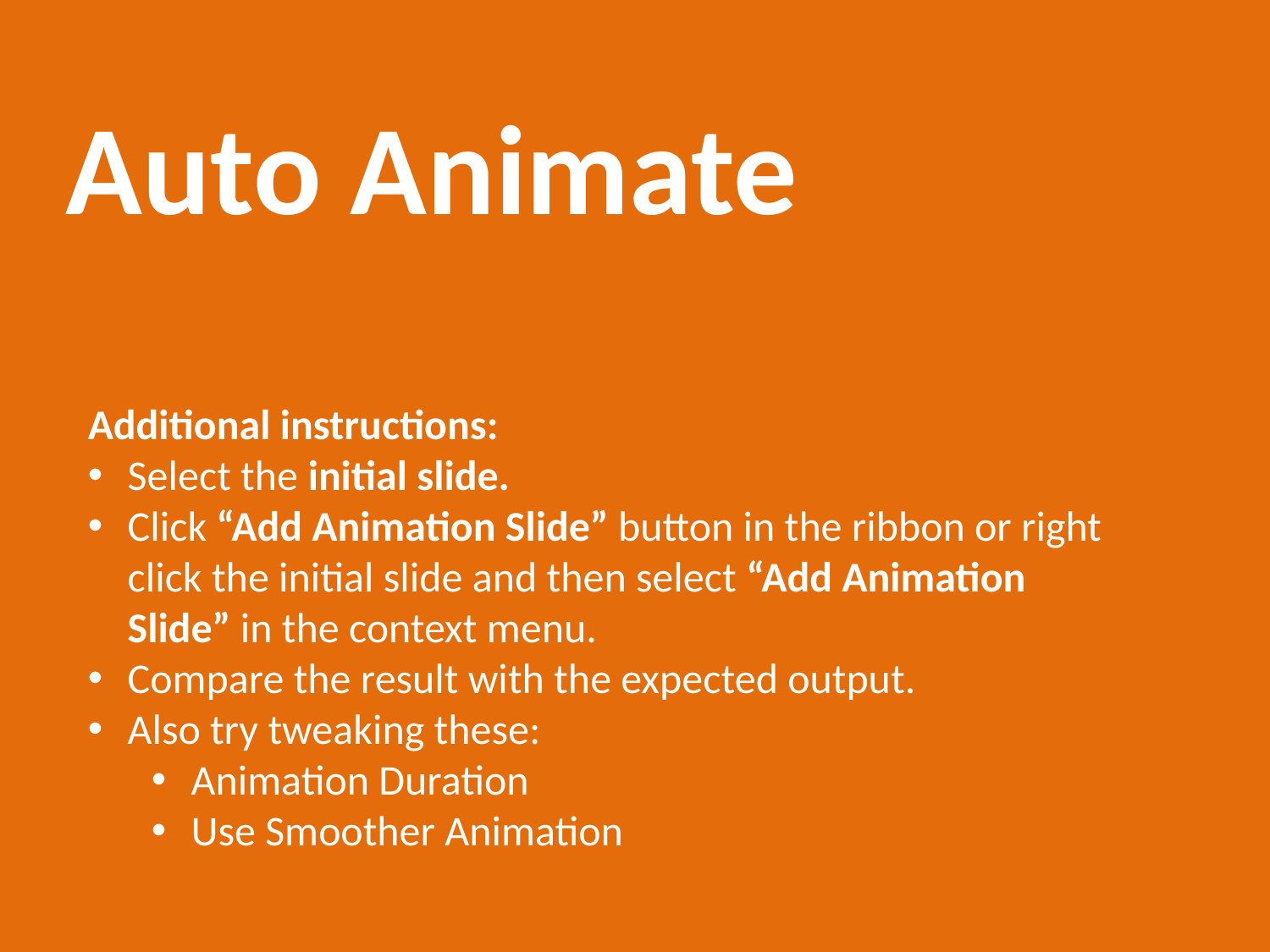

# Auto Animate
Additional instructions:
Select the initial slide.
Click “Add Animation Slide” button in the ribbon or right click the initial slide and then select “Add Animation Slide” in the context menu.
Compare the result with the expected output.
Also try tweaking these:
Animation Duration
Use Smoother Animation